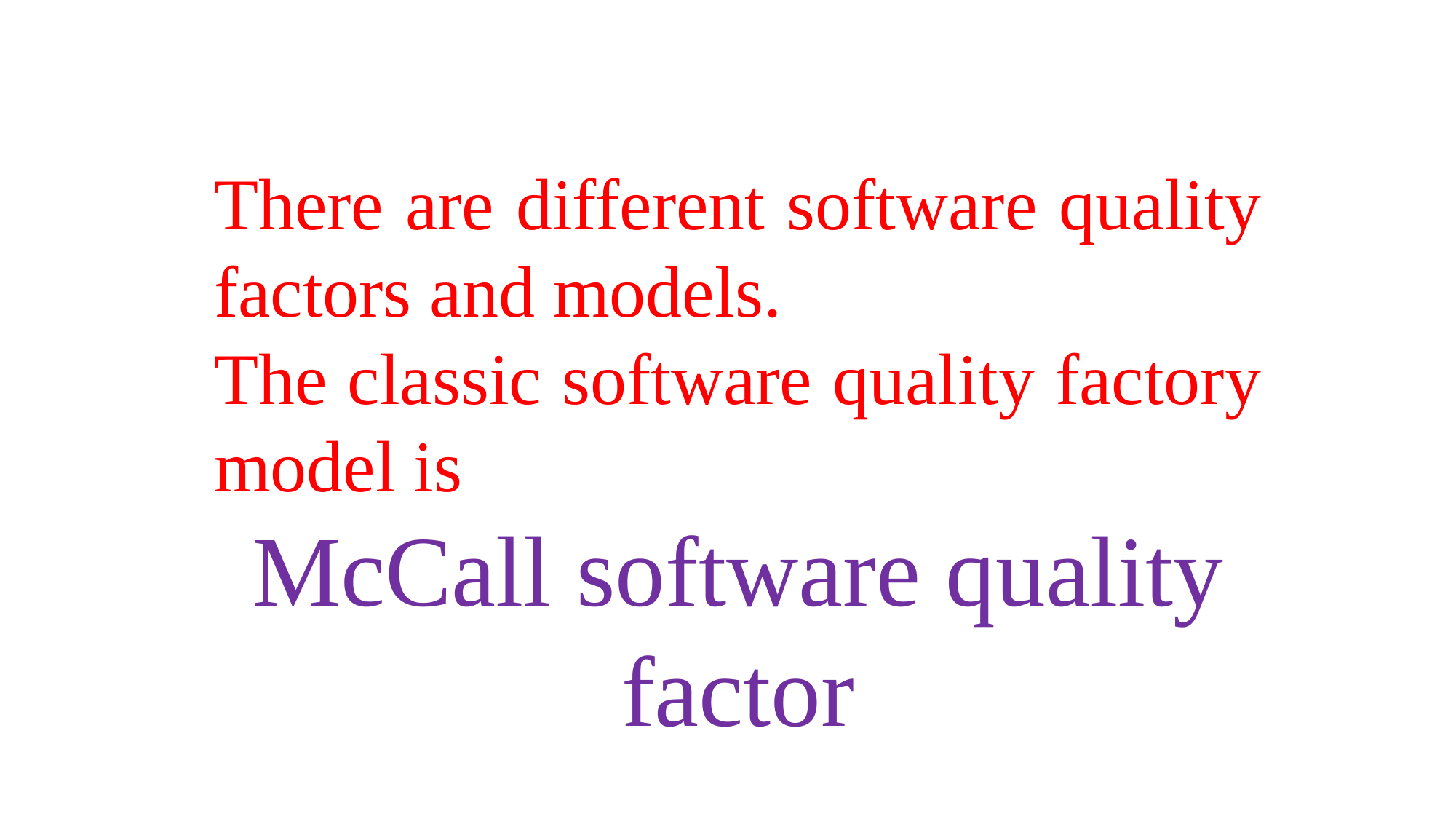

There are different software quality factors and models.
The classic software quality factory model is
McCall software quality factor